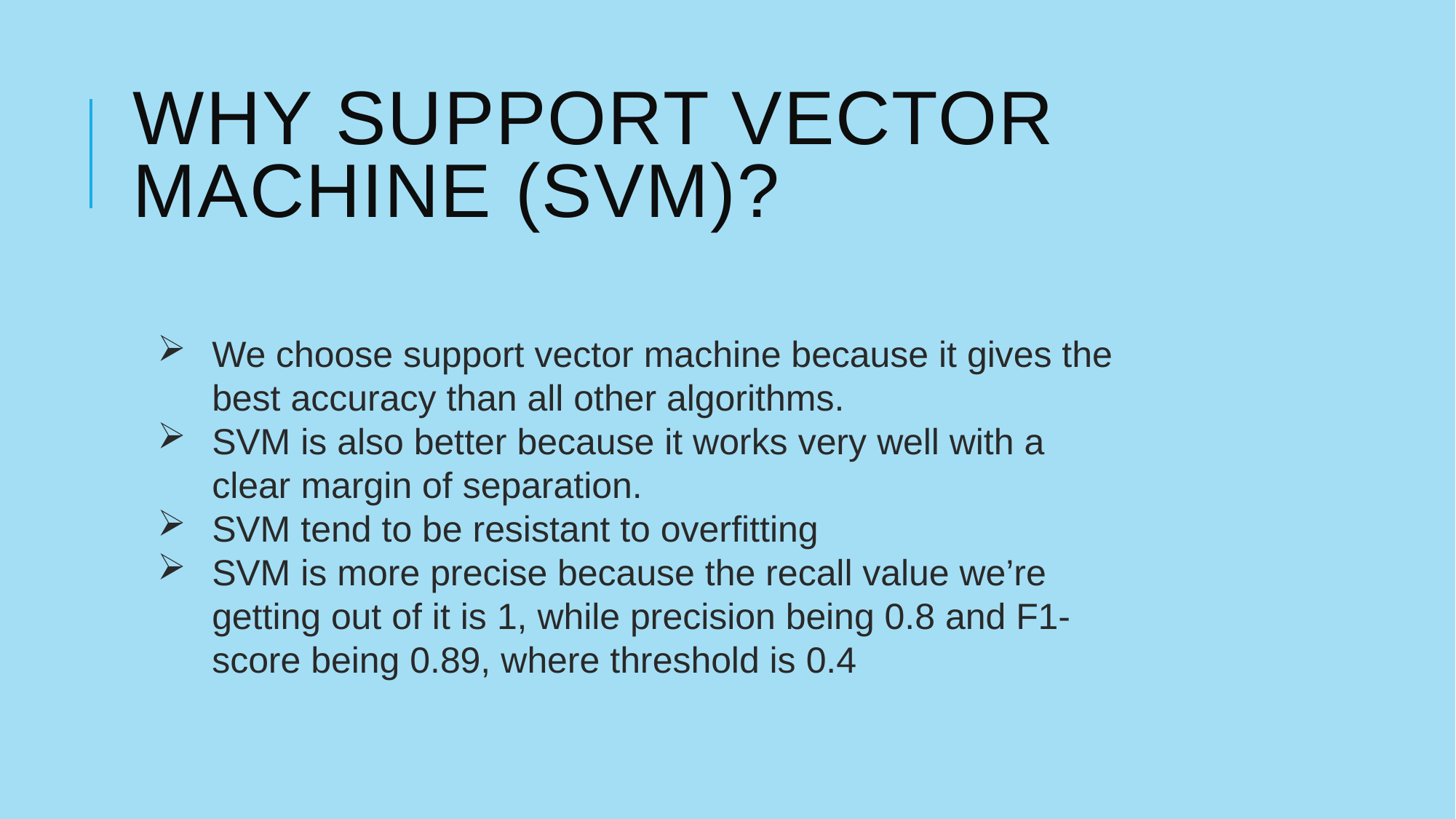

# Why support vector machine (svm)?
We choose support vector machine because it gives the best accuracy than all other algorithms.
SVM is also better because it works very well with a clear margin of separation.
SVM tend to be resistant to overfitting
SVM is more precise because the recall value we’re getting out of it is 1, while precision being 0.8 and F1-score being 0.89, where threshold is 0.4